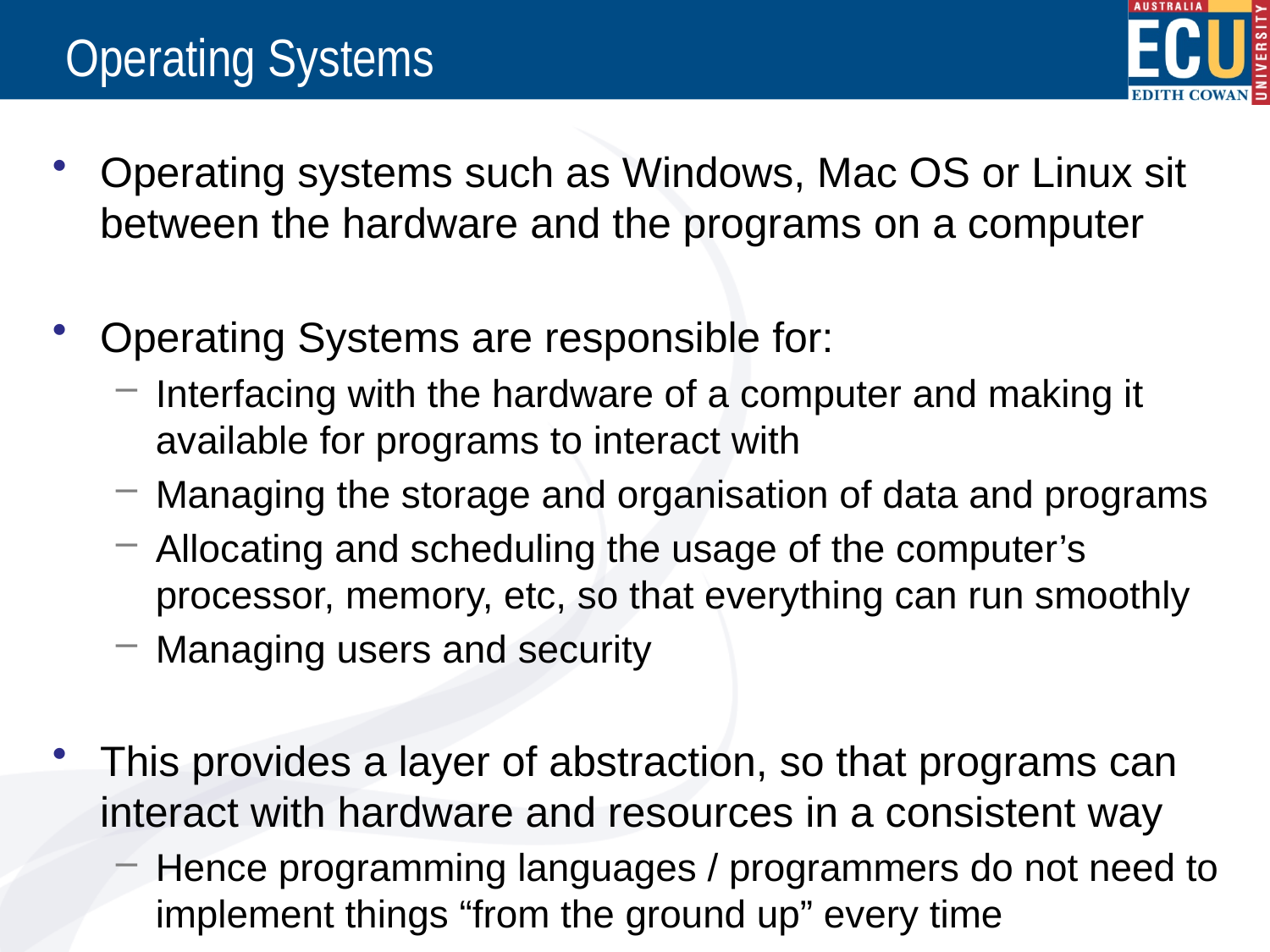

# Operating Systems
Operating systems such as Windows, Mac OS or Linux sit between the hardware and the programs on a computer

Operating Systems are responsible for:
Interfacing with the hardware of a computer and making it available for programs to interact with
Managing the storage and organisation of data and programs
Allocating and scheduling the usage of the computer’s processor, memory, etc, so that everything can run smoothly
Managing users and security

This provides a layer of abstraction, so that programs can interact with hardware and resources in a consistent way
Hence programming languages / programmers do not need to implement things “from the ground up” every time